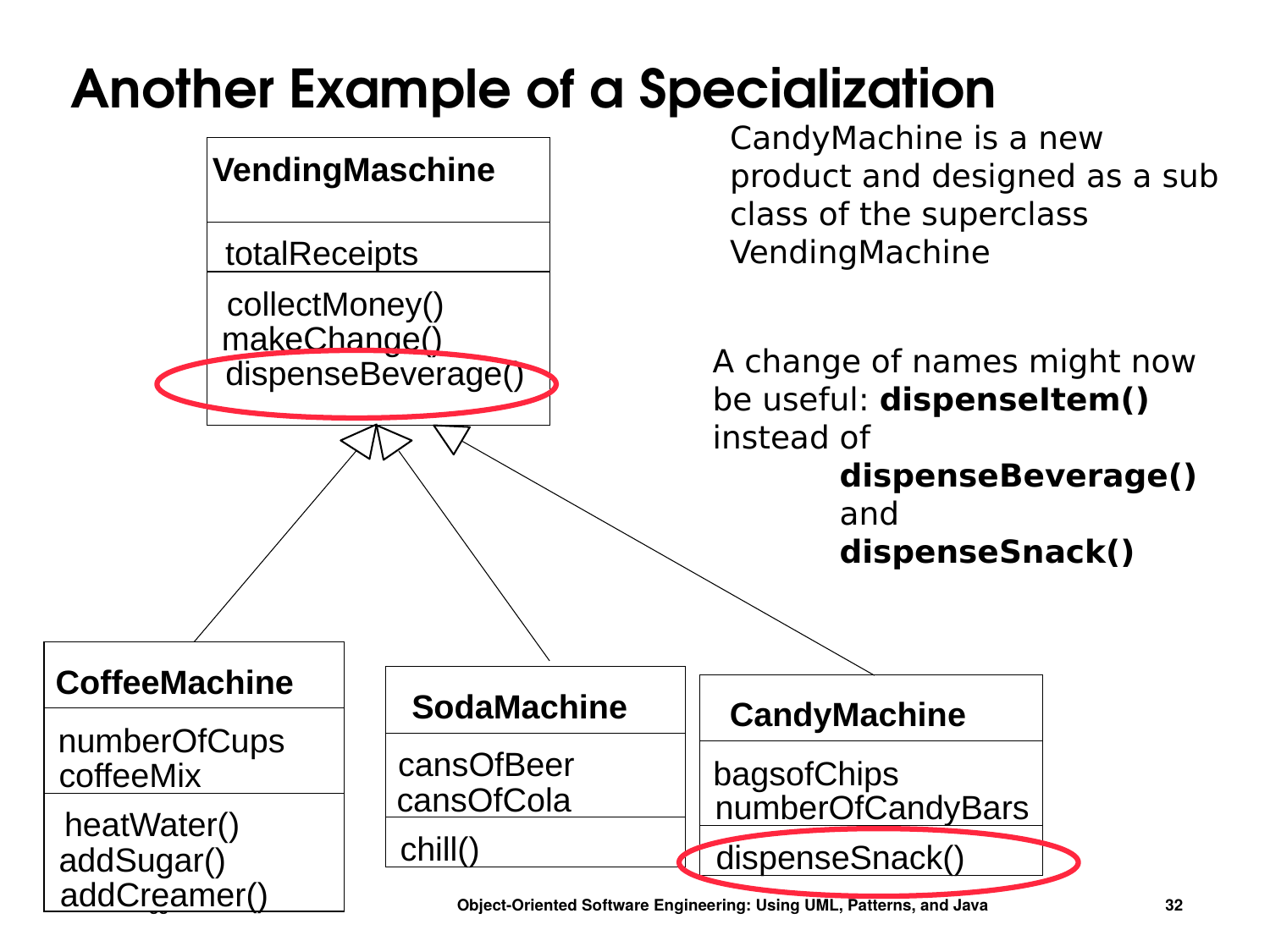

# Another Example of a Specialization
CandyMachine is a new product and designed as a sub class of the superclass VendingMachine

VendingMaschine

totalReceipts

collectMoney()
makeChange()
dispenseBeverage()

CoffeeMachine

SodaMachine

numberOfCups

cansOfBeer
coffeeMix
cansOfCola

heatWater()

chill()
addSugar()
addCreamer()
A change of names might now be useful: dispenseItem() instead of
	dispenseBeverage() 		and
	dispenseSnack()

CandyMachine

bagsofChips
numberOfCandyBars

dispenseSnack()